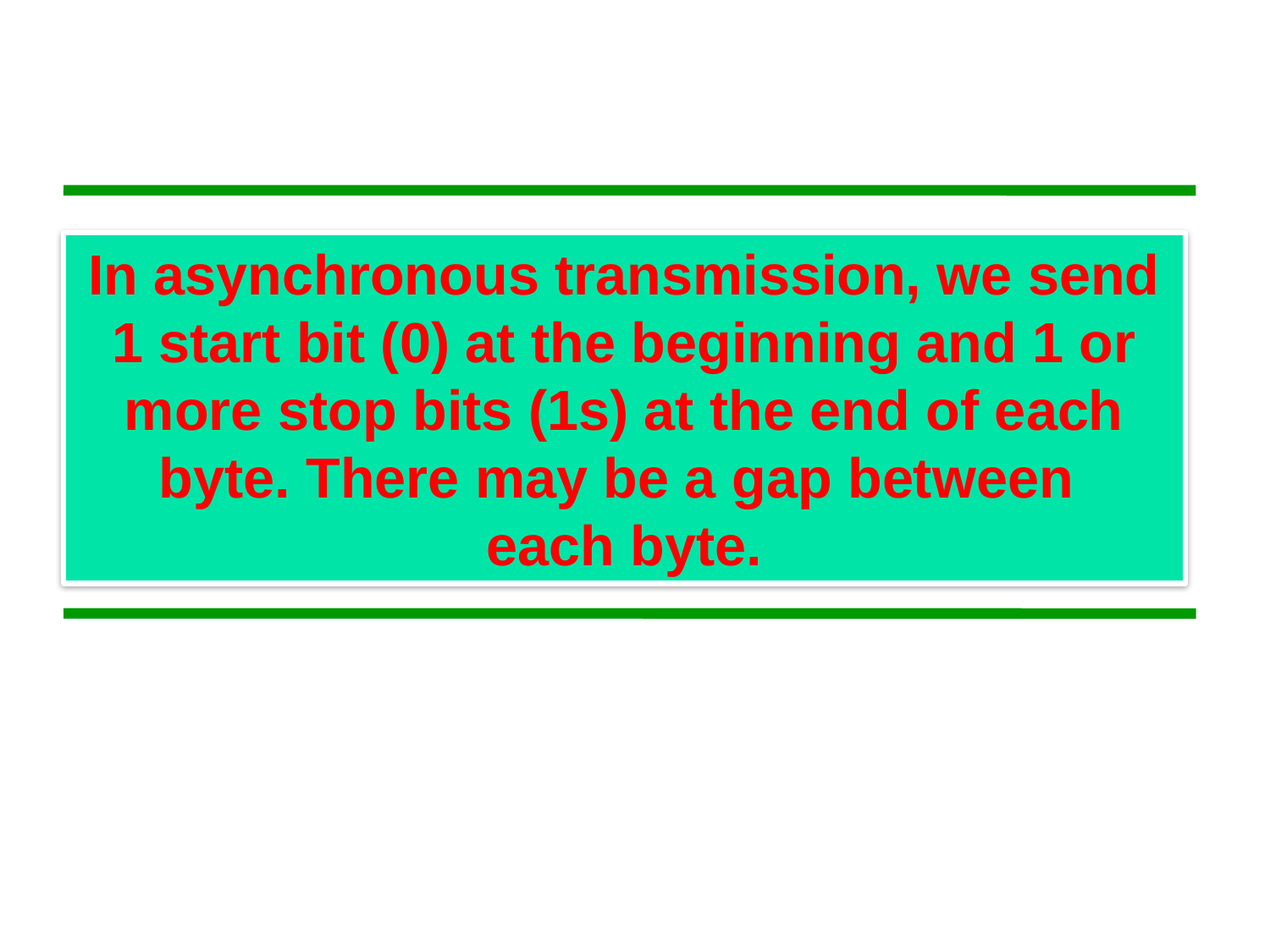

In asynchronous transmission, we send 1 start bit (0) at the beginning and 1 or more stop bits (1s) at the end of each byte. There may be a gap between
each byte.